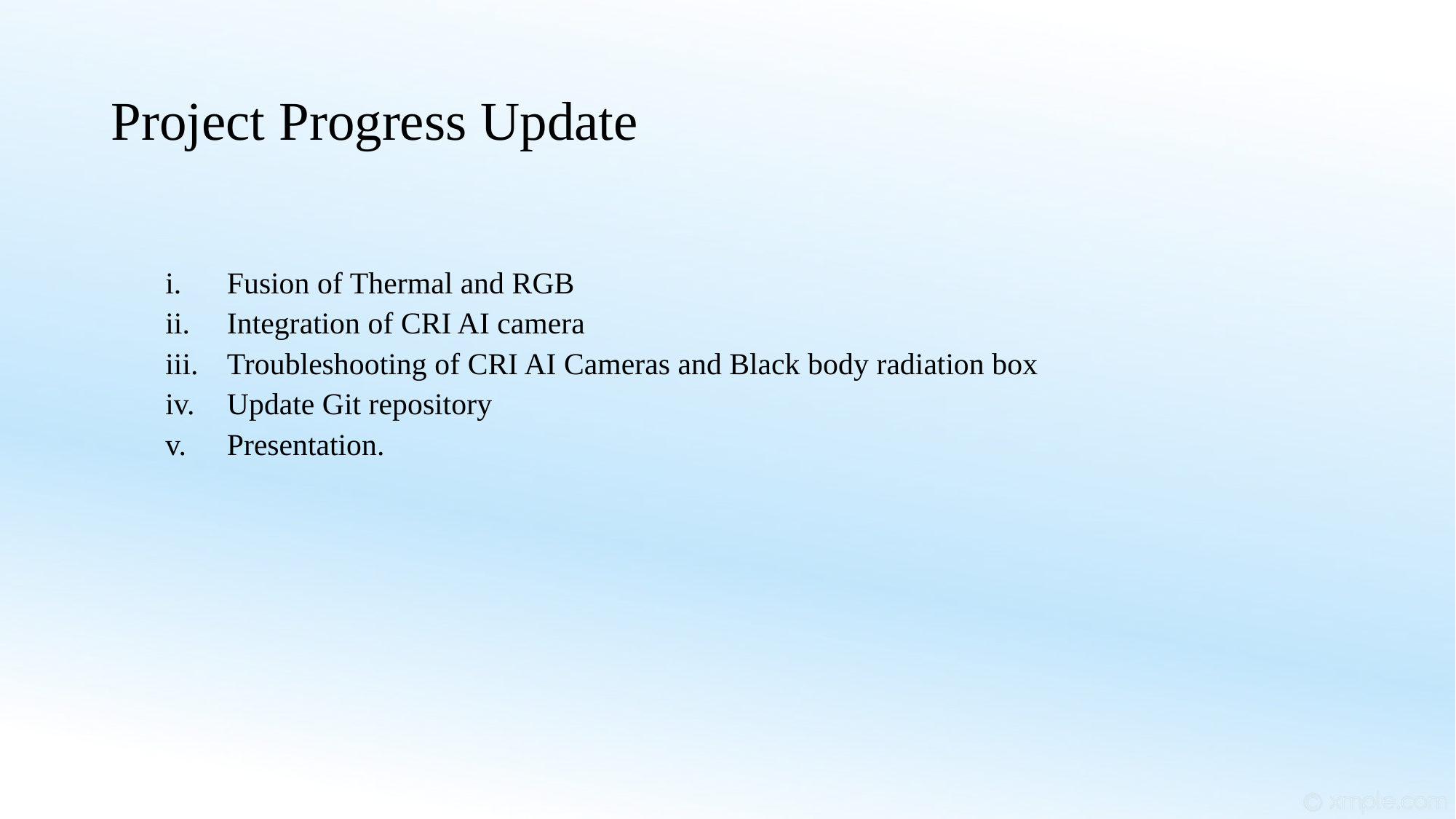

# Project Progress Update

Fusion of Thermal and RGB
Integration of CRI AI camera
Troubleshooting of CRI AI Cameras and Black body radiation box
Update Git repository
Presentation.